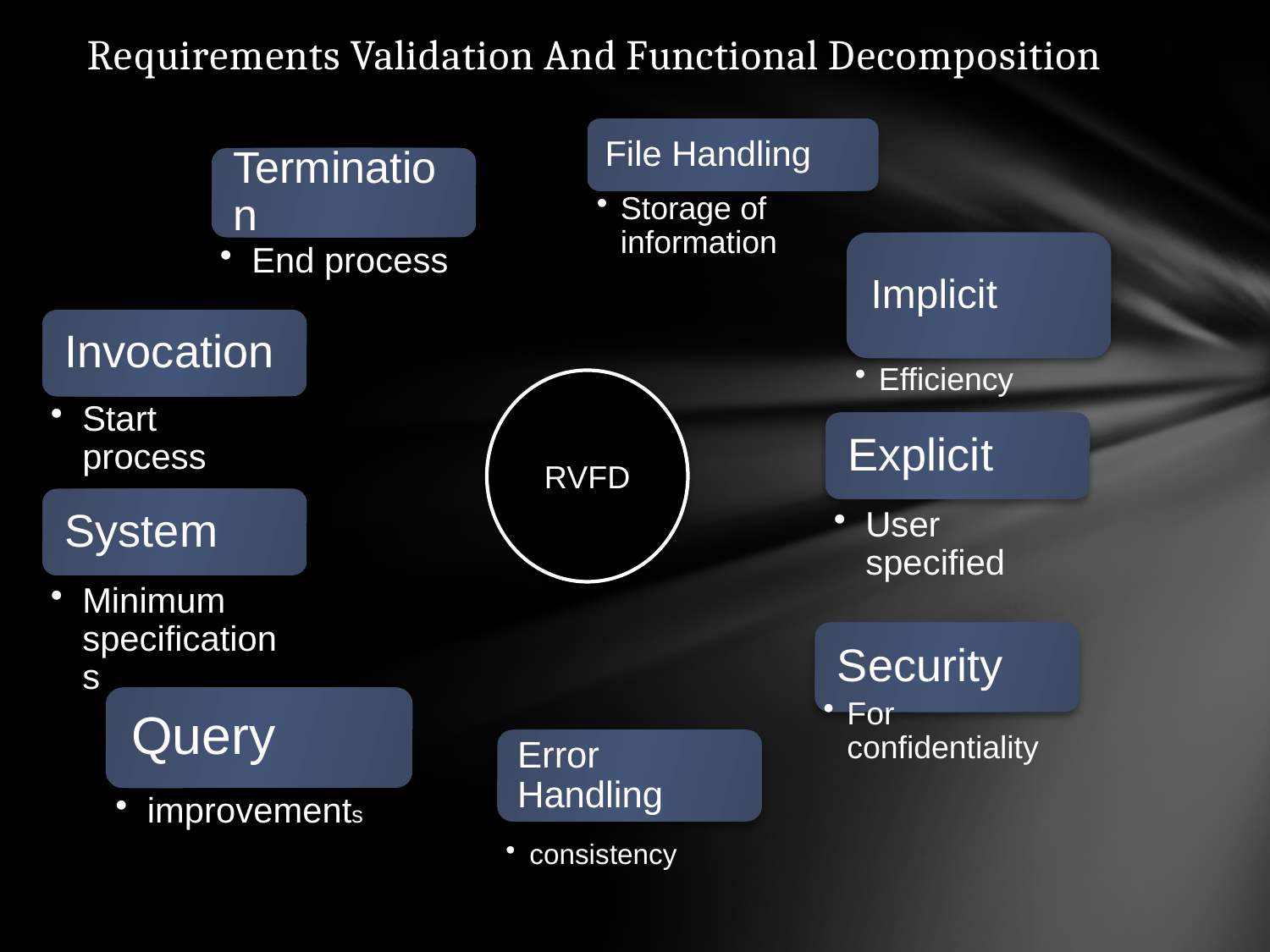

Requirements Validation And Functional Decomposition
File Handling
Storage of information
Termination
End process

Implicit
Efficiency
Invocation
Start process
RVFD
Explicit
User specified
System
Minimum specifications
Security
For confidentiality
Query
improvements
Error Handling
consistency